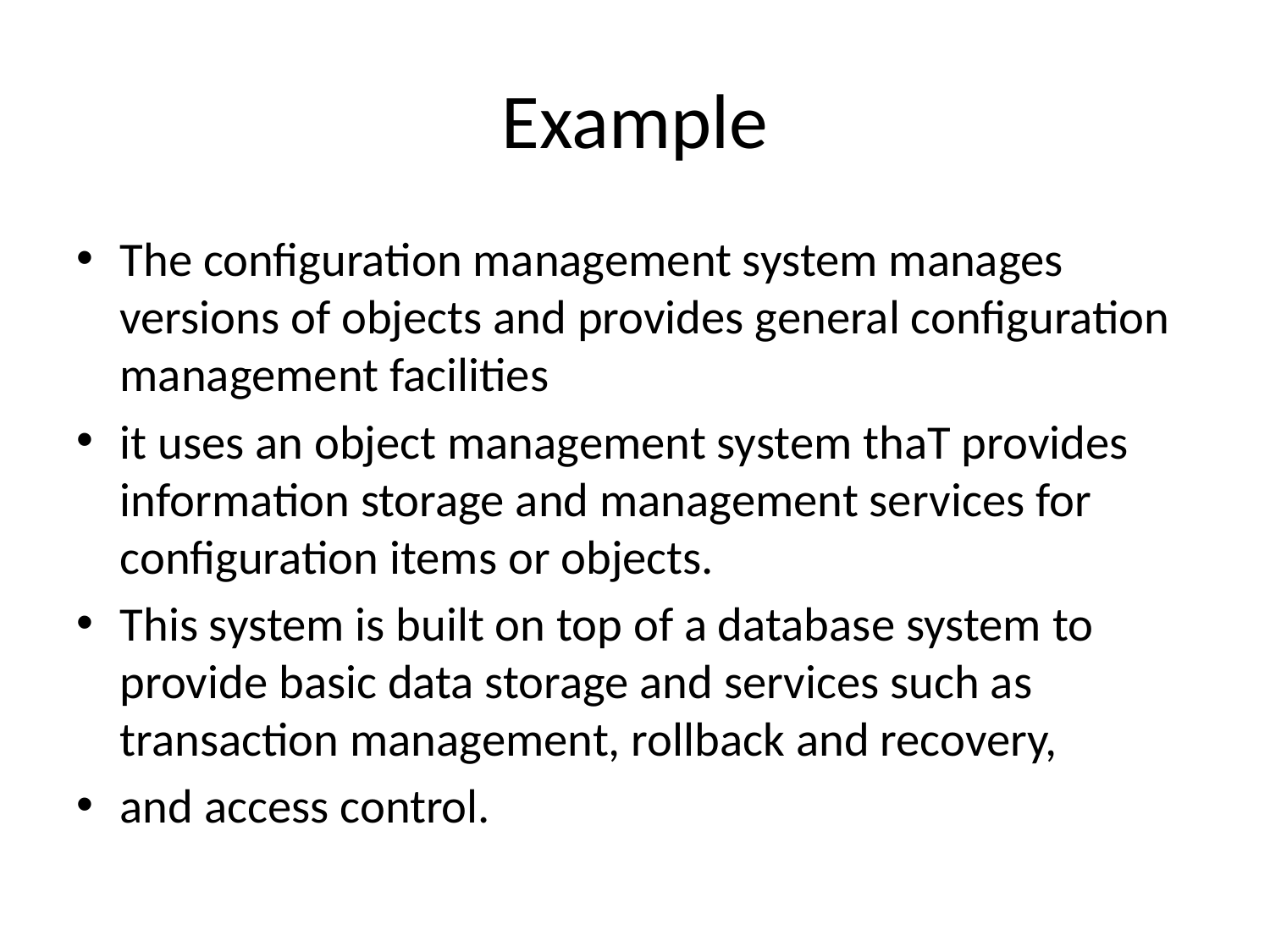

# Example
The configuration management system manages versions of objects and provides general configuration management facilities
it uses an object management system thaT provides information storage and management services for configuration items or objects.
This system is built on top of a database system to provide basic data storage and services such as transaction management, rollback and recovery,
and access control.